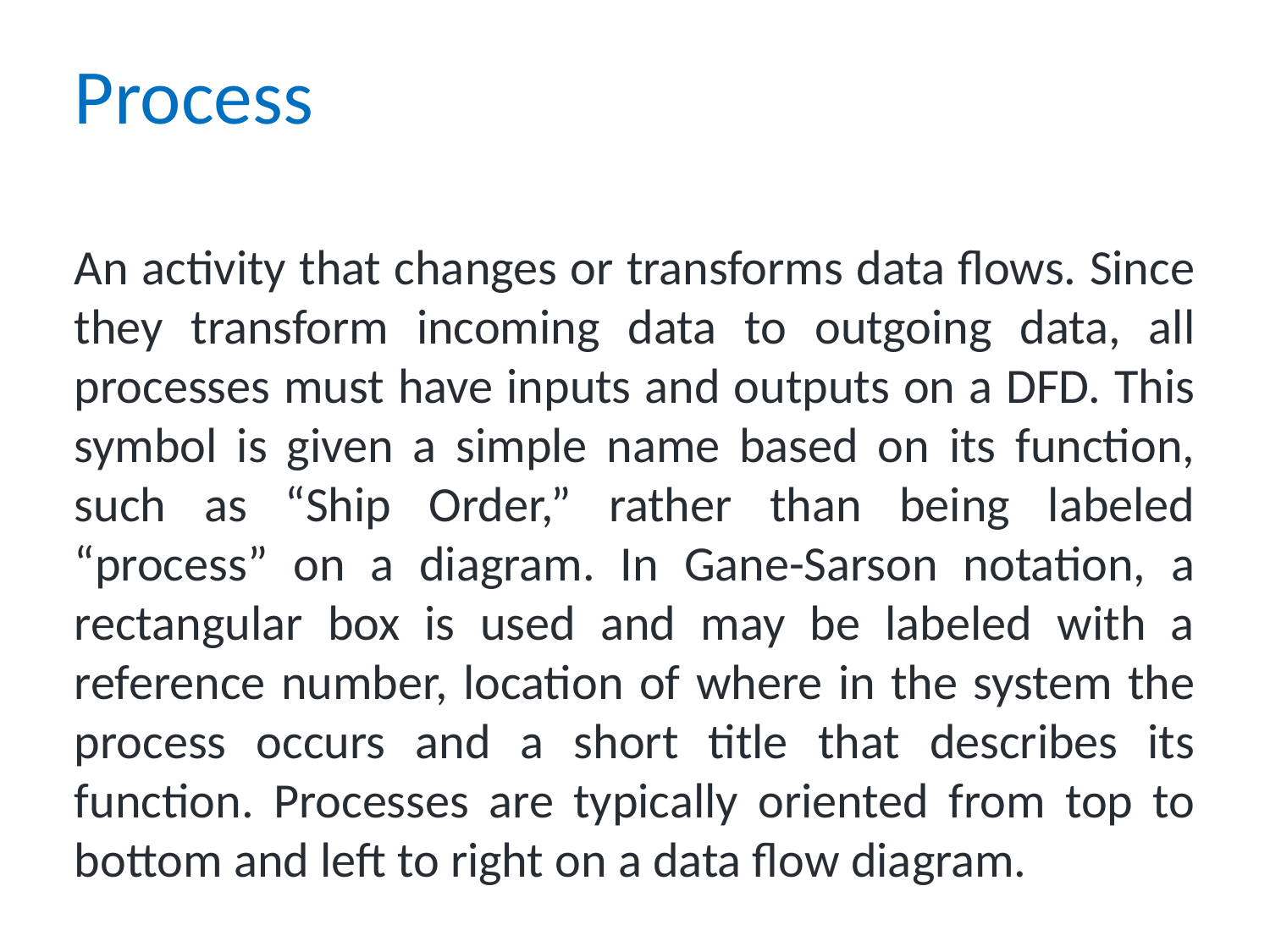

# Process
An activity that changes or transforms data flows. Since they transform incoming data to outgoing data, all processes must have inputs and outputs on a DFD. This symbol is given a simple name based on its function, such as “Ship Order,” rather than being labeled “process” on a diagram. In Gane-Sarson notation, a rectangular box is used and may be labeled with a reference number, location of where in the system the process occurs and a short title that describes its function. Processes are typically oriented from top to bottom and left to right on a data flow diagram.